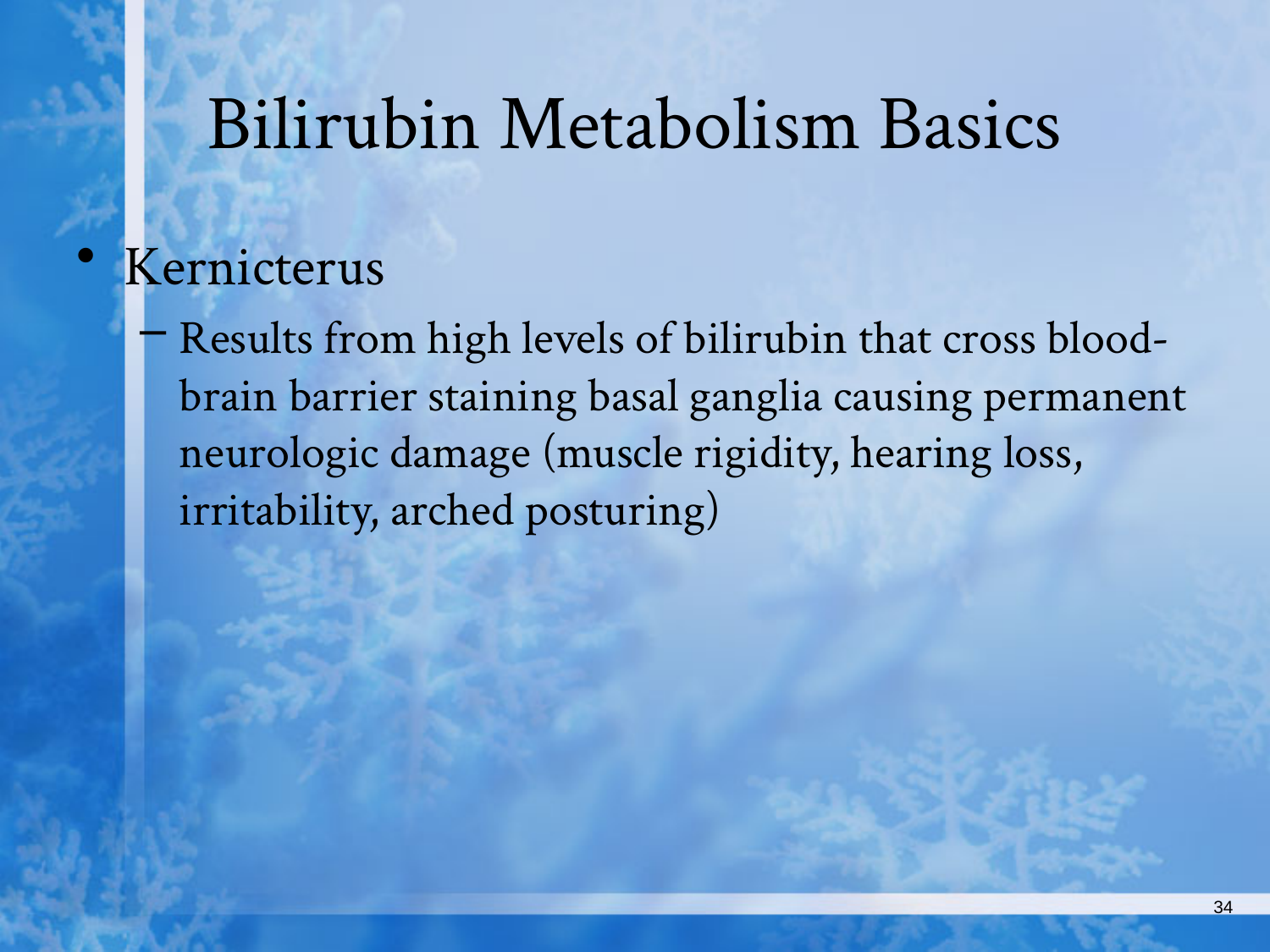

# Bilirubin Metabolism Basics
Kernicterus
Results from high levels of bilirubin that cross blood-brain barrier staining basal ganglia causing permanent neurologic damage (muscle rigidity, hearing loss, irritability, arched posturing)

34